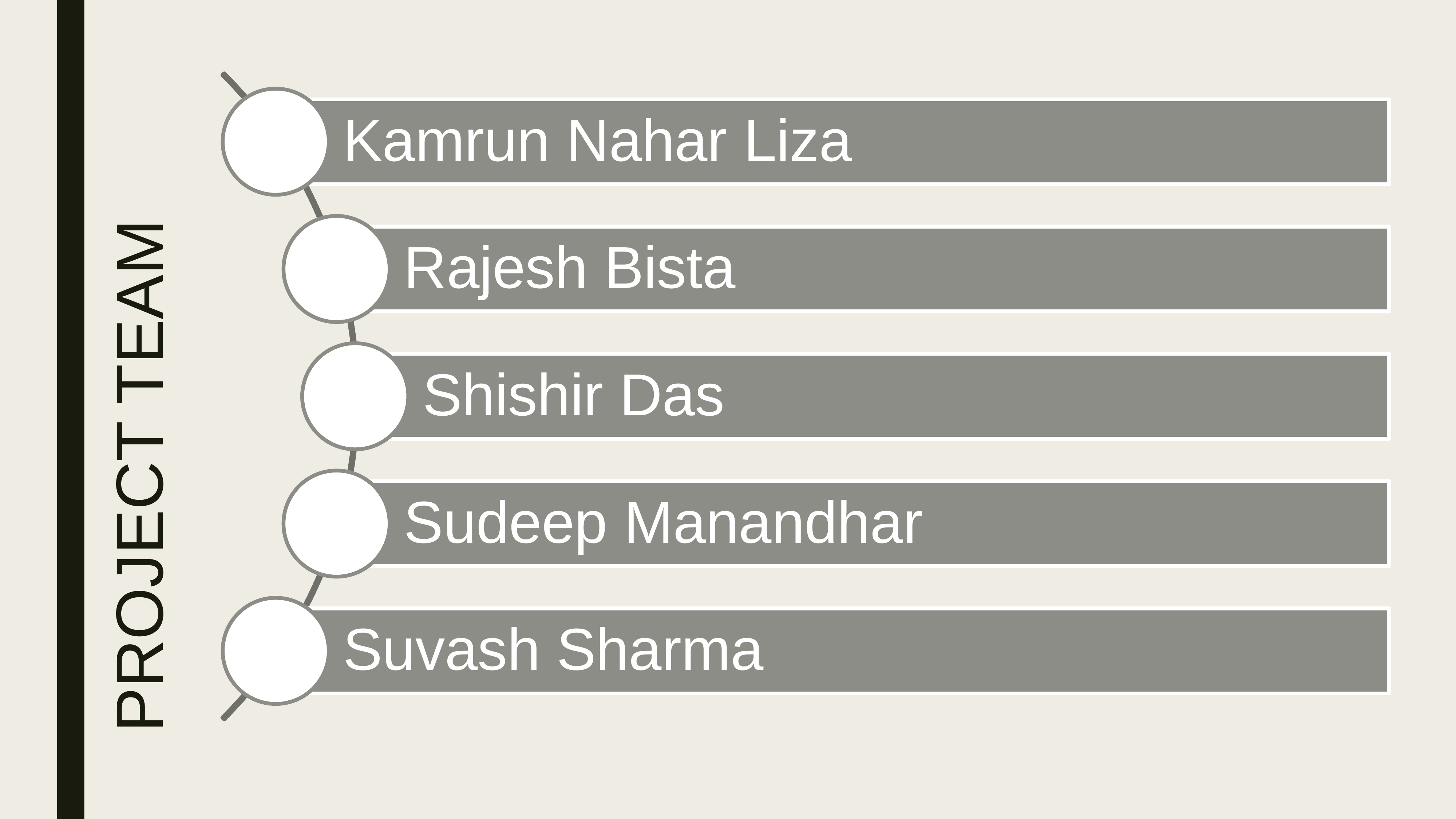

Kamrun Nahar Liza

Rajesh Bista

Shishir Das

Sudeep Manandhar

Suvash Sharma
# PROJECT TEAM